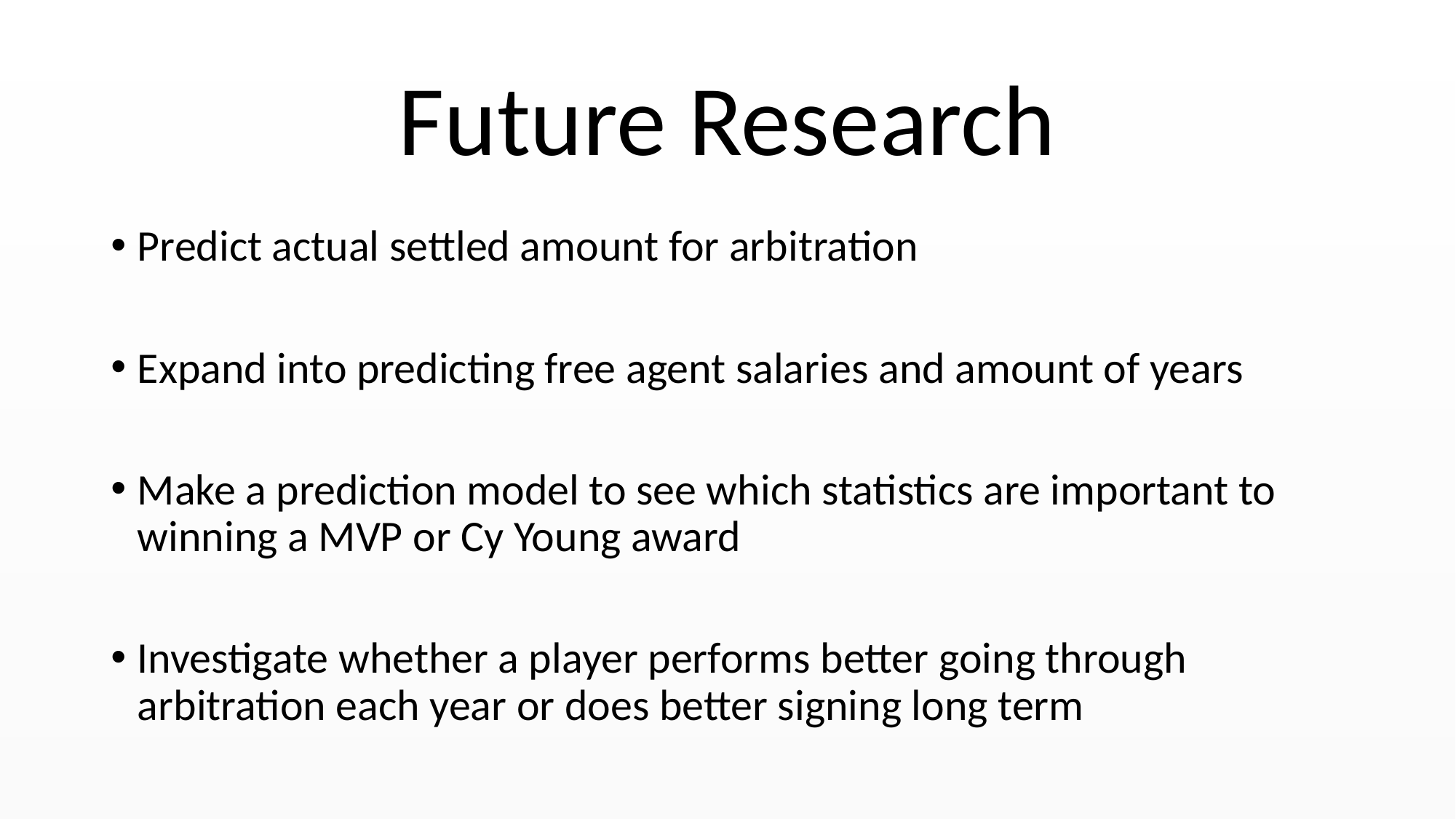

# Future Research
Predict actual settled amount for arbitration

Expand into predicting free agent salaries and amount of years

Make a prediction model to see which statistics are important to winning a MVP or Cy Young award

Investigate whether a player performs better going through arbitration each year or does better signing long term